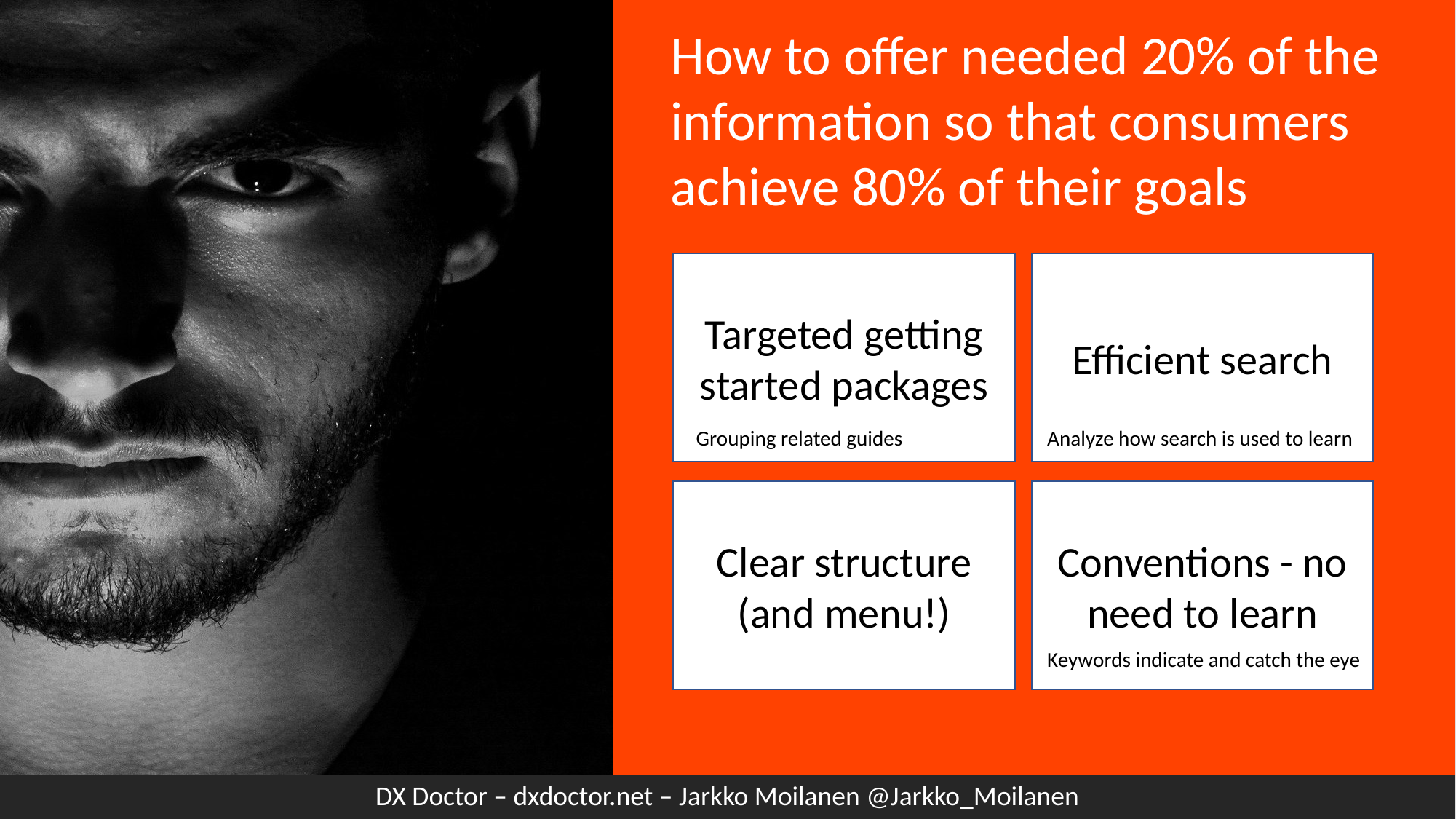

How to offer needed 20% of the information so that consumers achieve 80% of their goals

Targeted getting started packages
Efficient search
Grouping related guides
Analyze how search is used to learn
Clear structure (and menu!)
Conventions - no need to learn
Keywords indicate and catch the eye
DX Doctor – dxdoctor.net – Jarkko Moilanen @Jarkko_Moilanen